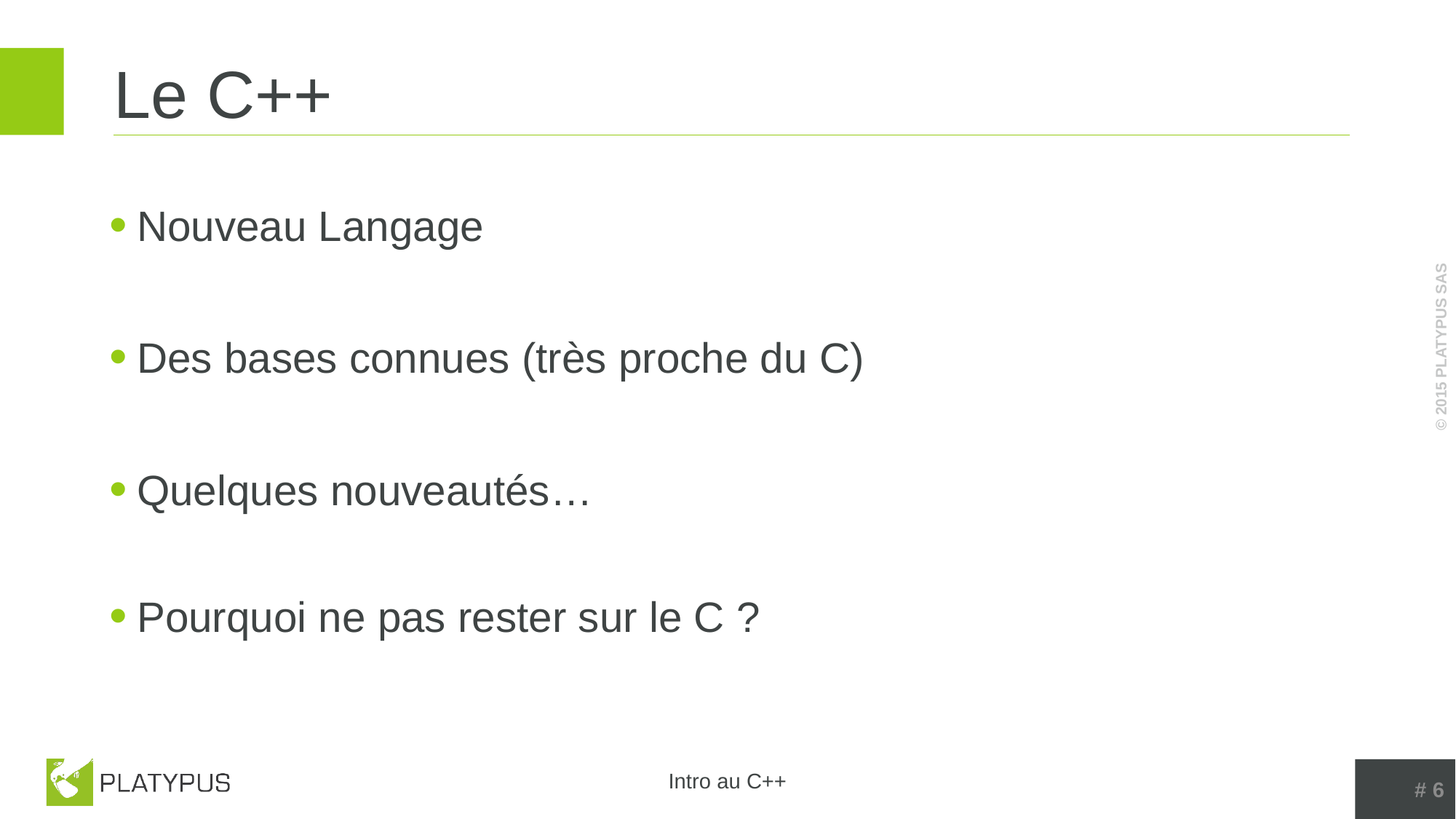

# Le C++
Nouveau Langage

Des bases connues (très proche du C)

Quelques nouveautés…

Pourquoi ne pas rester sur le C ?
# 6
Intro au C++